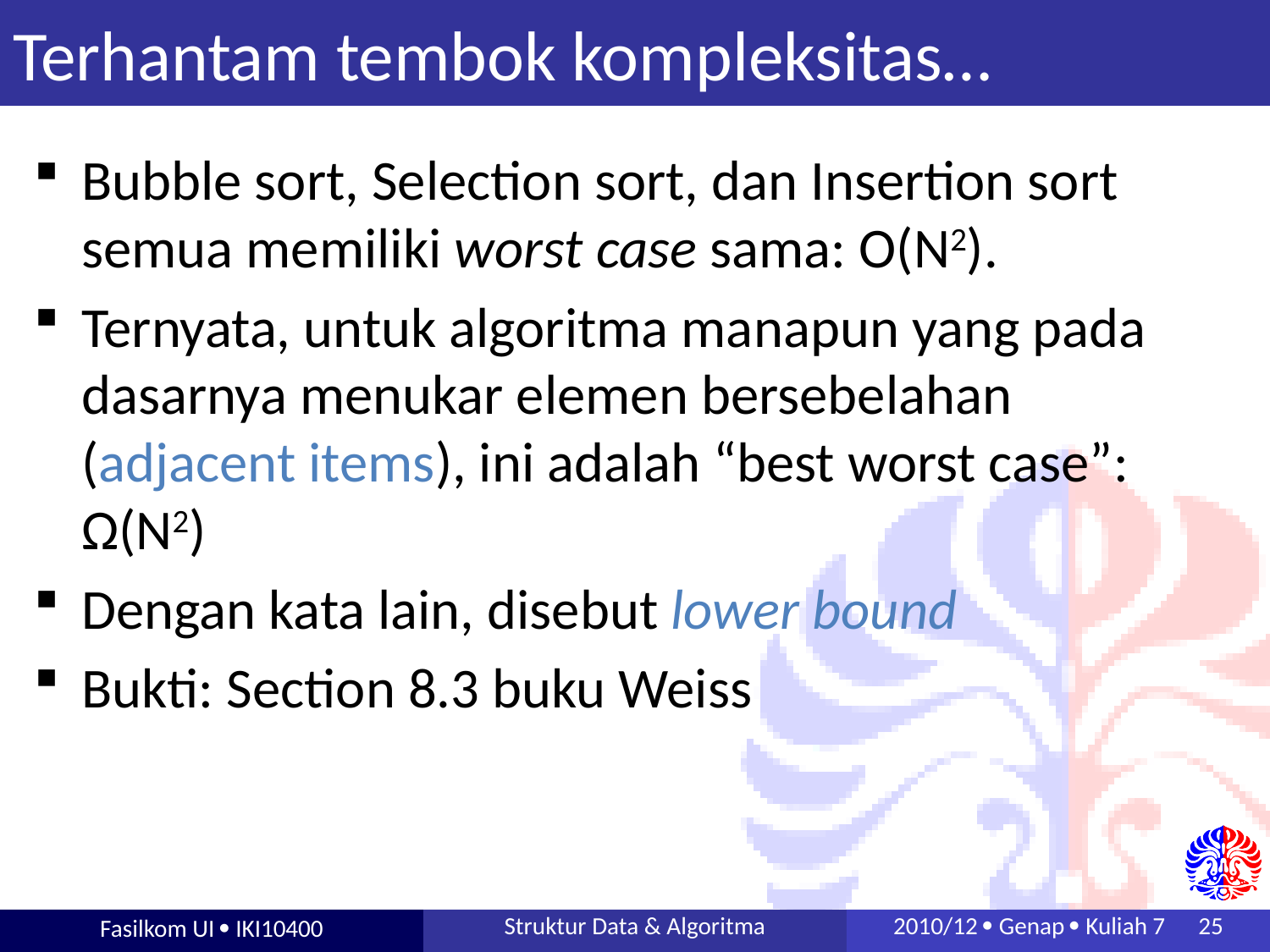

# Terhantam tembok kompleksitas…
Bubble sort, Selection sort, dan Insertion sort semua memiliki worst case sama: O(N2).
Ternyata, untuk algoritma manapun yang pada dasarnya menukar elemen bersebelahan (adjacent items), ini adalah “best worst case”: Ω(N2)
Dengan kata lain, disebut lower bound
Bukti: Section 8.3 buku Weiss